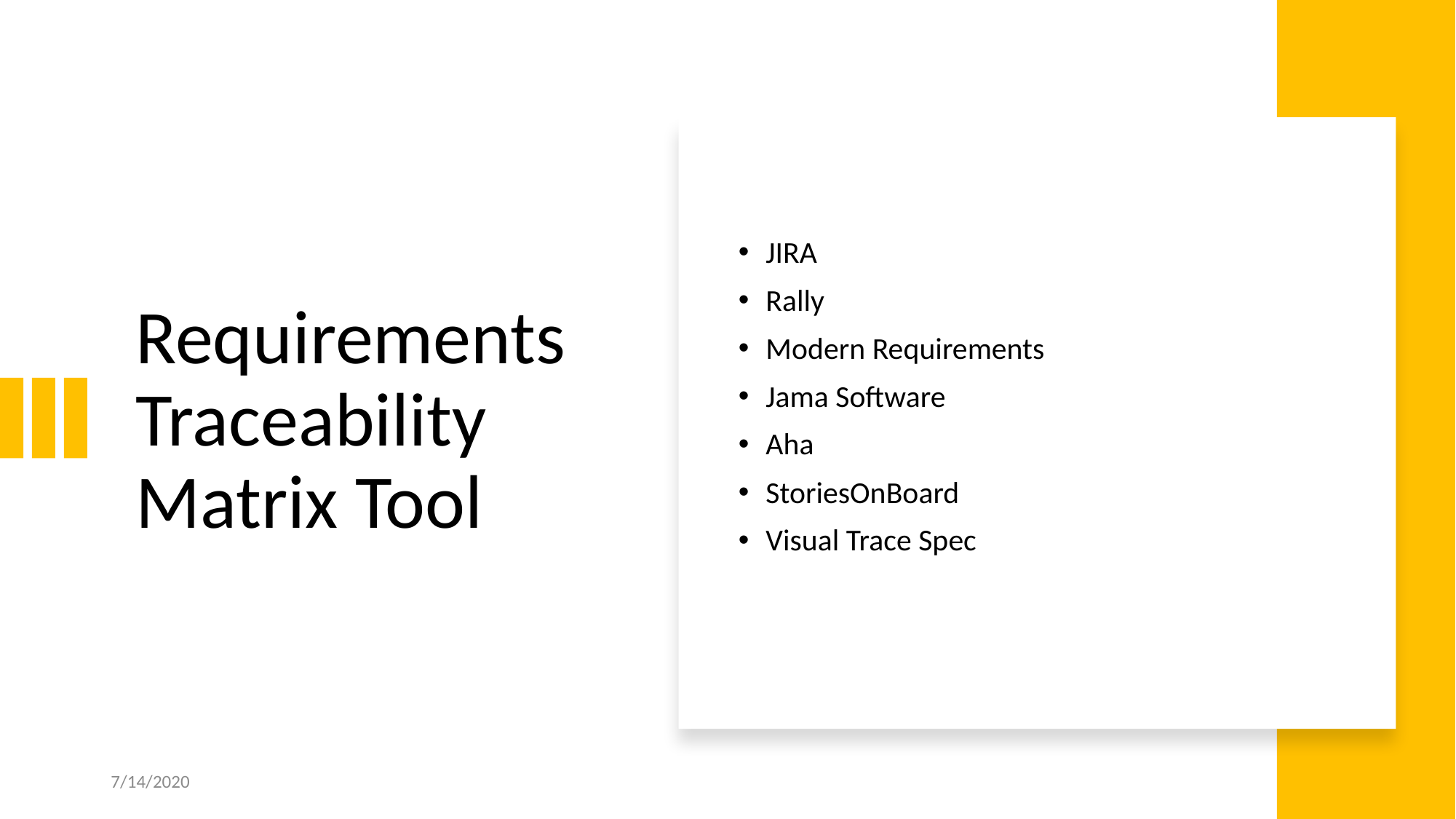

# Requirements Traceability Matrix Tool
JIRA
Rally
Modern Requirements
Jama Software
Aha
StoriesOnBoard
Visual Trace Spec

7/14/2020
Requirement Traceability Matrix
14